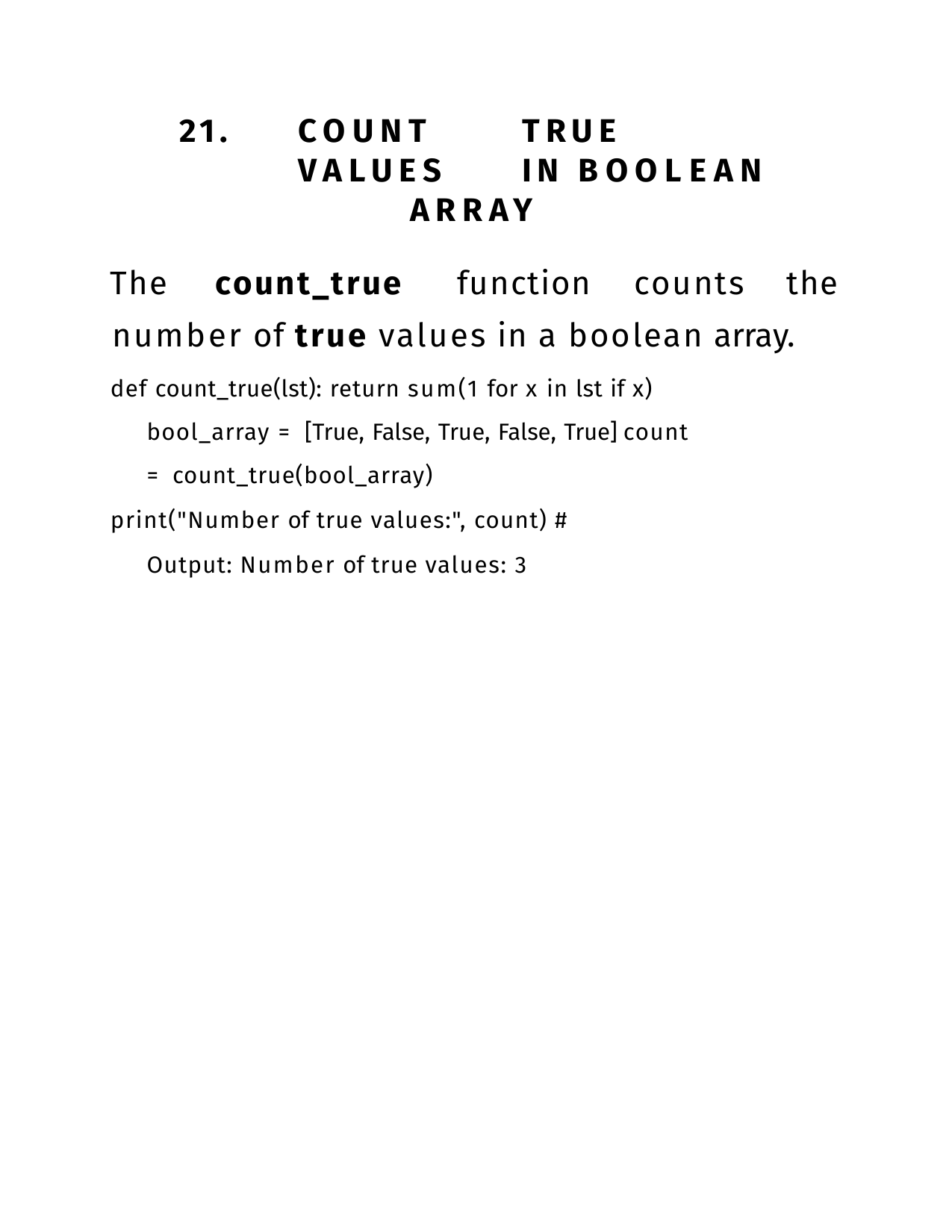

21.	COUNT	TRUE	VALUES	IN BOOLEAN	ARRAY
The	count_true	function	counts	the number of true values in a boolean array.
def count_true(lst): return sum(1 for x in lst if x) bool_array = [True, False, True, False, True] count = count_true(bool_array)
print("Number of true values:", count) # Output: Number of true values: 3